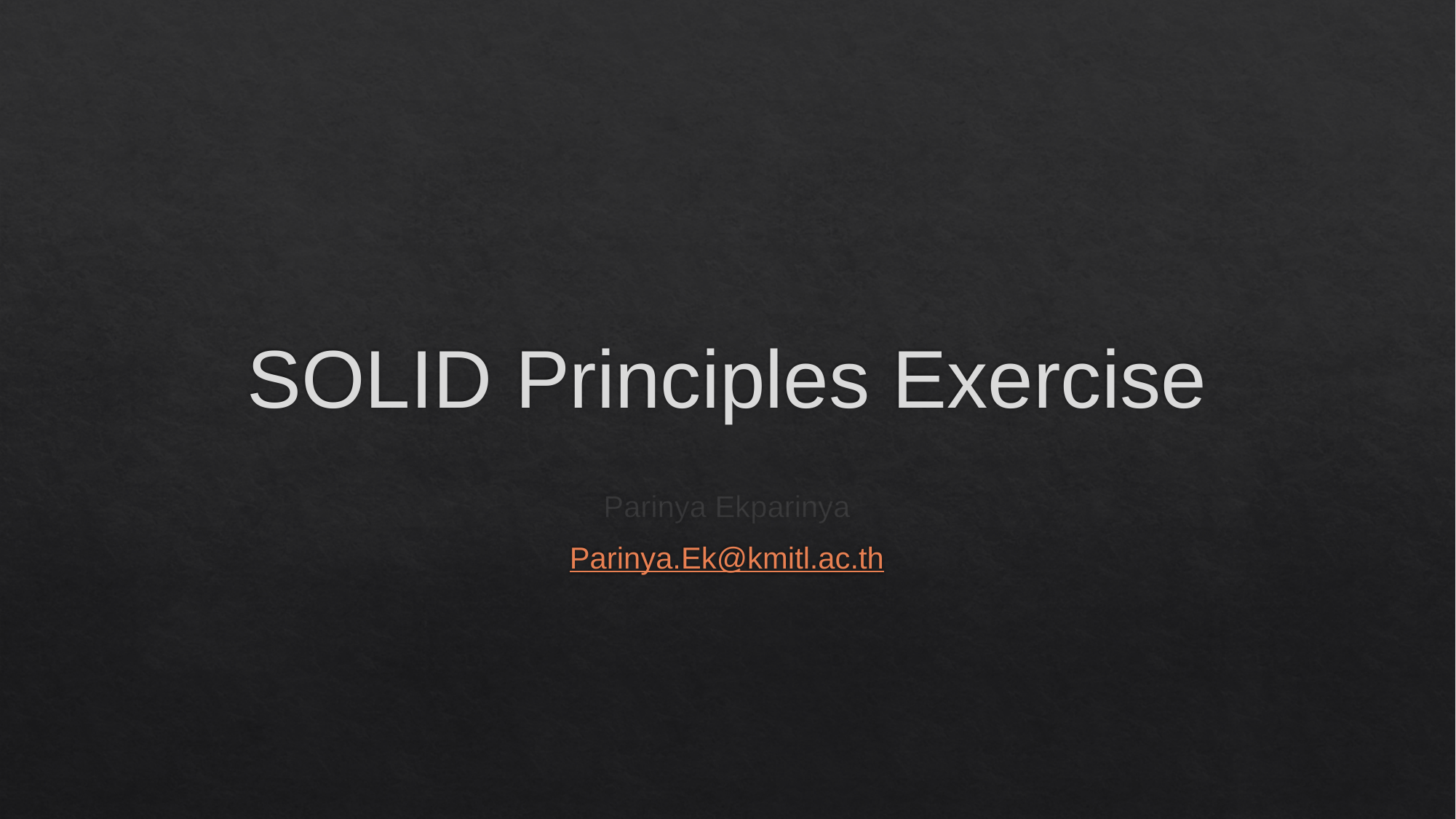

# SOLID Principles Exercise

Parinya Ekparinya
Parinya.Ek@kmitl.ac.th